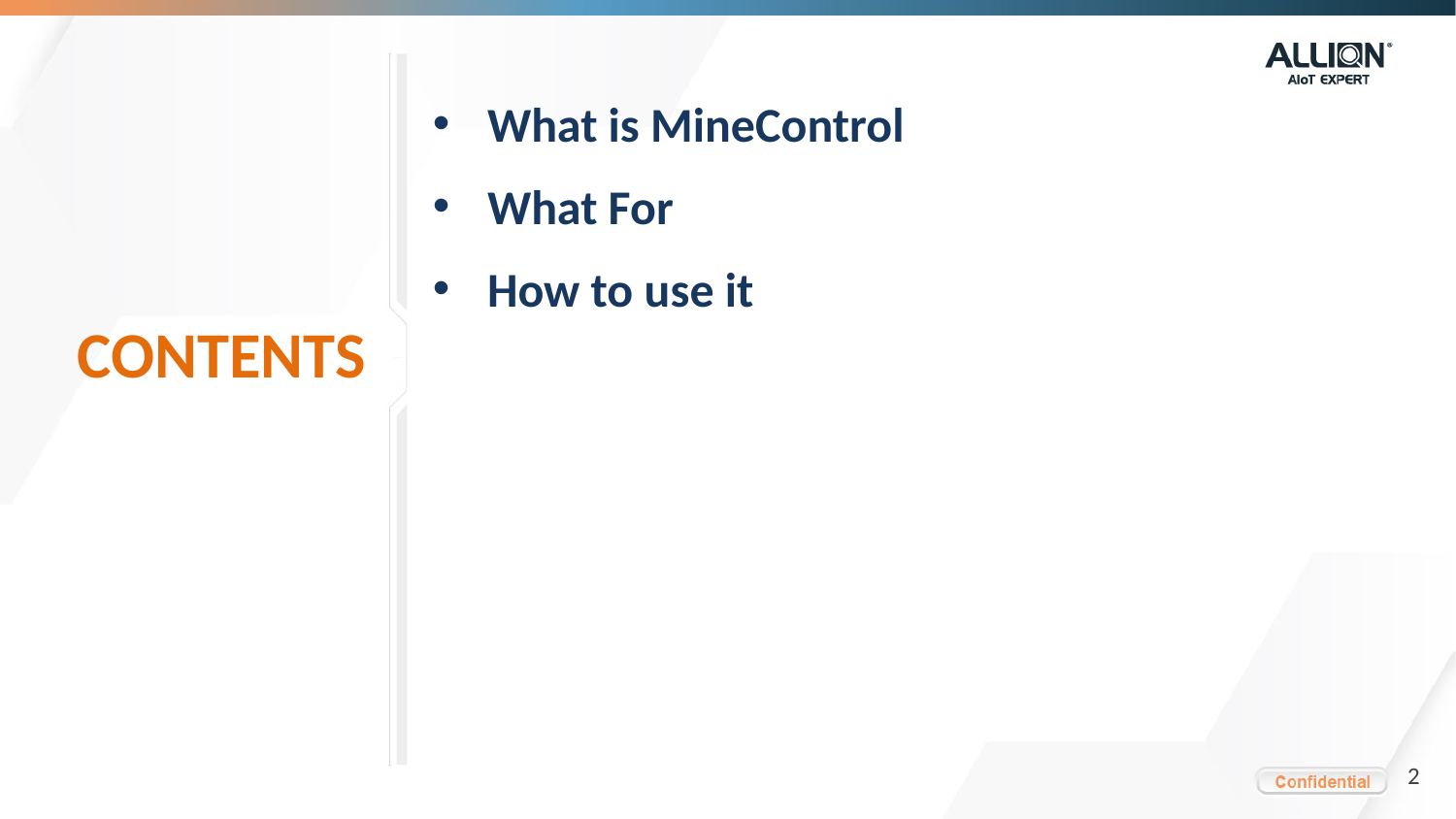

What is MineControl
What For
How to use it
# CONTENTS
2